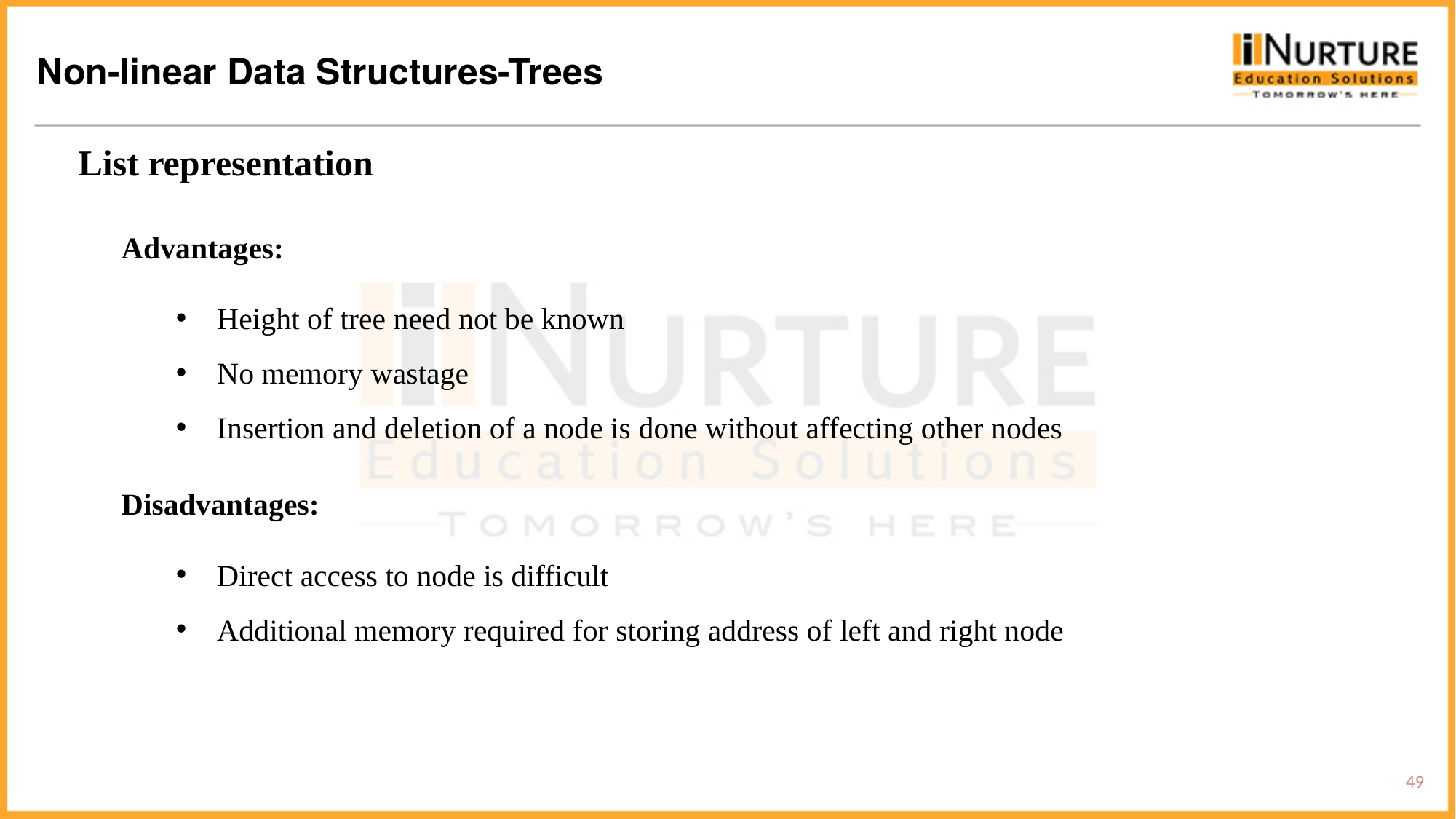

Non-linear Data Structures-Trees
List representation

Advantages:

Height of tree need not be known
No memory wastage
Insertion and deletion of a node is done without affecting other nodes

Disadvantages:

Direct access to node is difficult
Additional memory required for storing address of left and right node
49